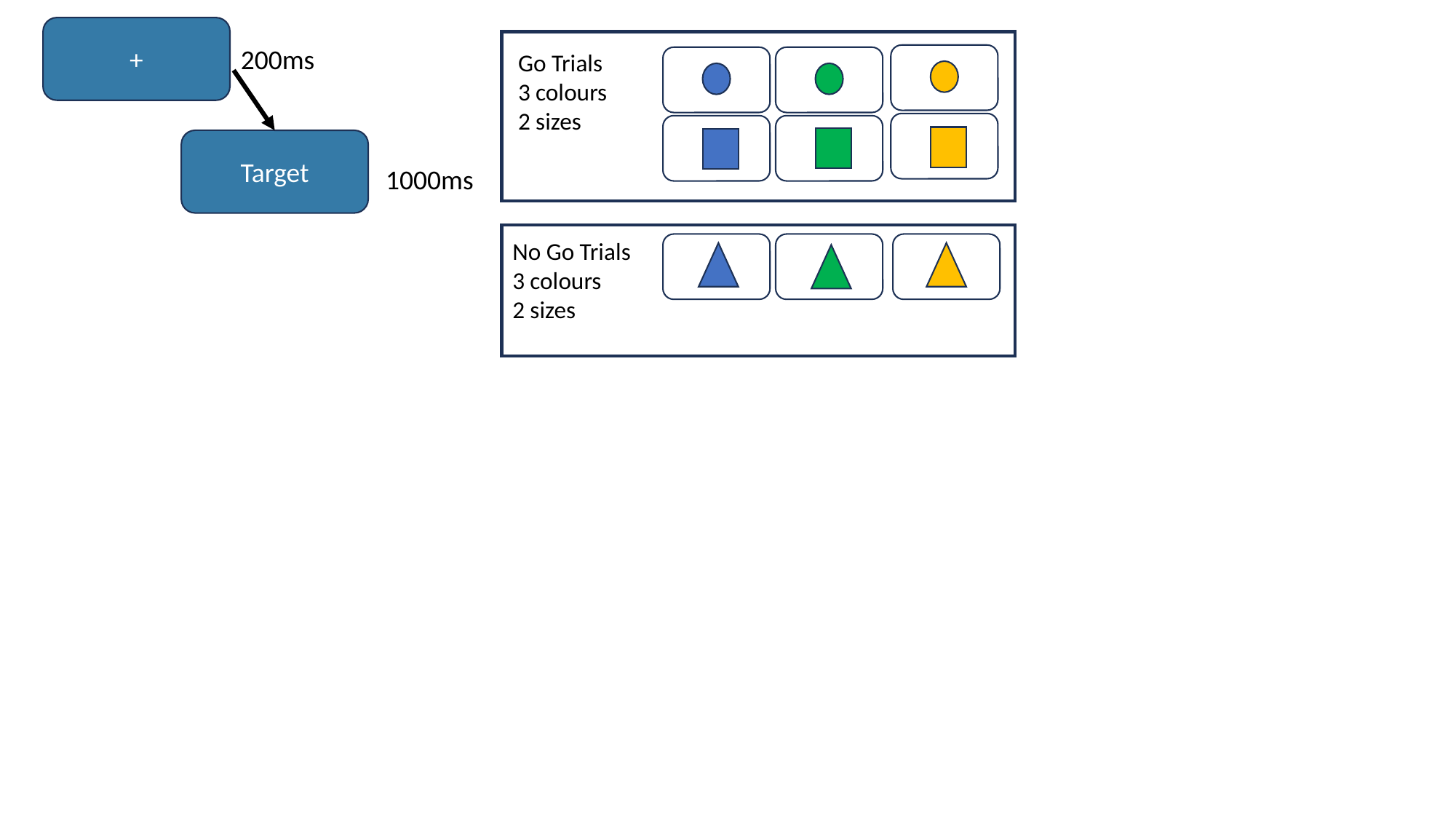

+

Go Trials
3 colours
2 sizes

200ms
Target
1000ms

No Go Trials
3 colours
2 sizes